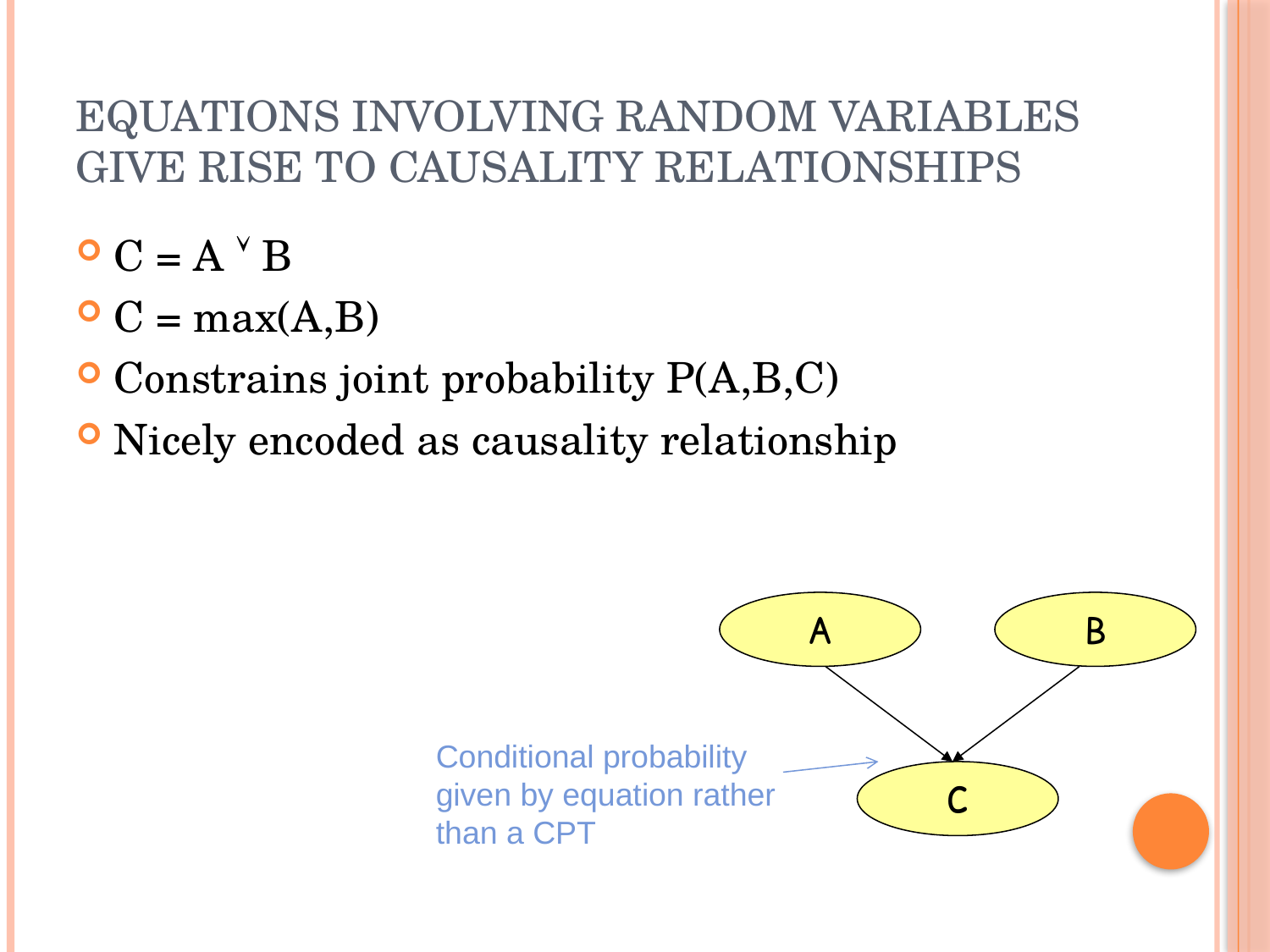

# Equations Involving Random Variables Give Rise to Causality Relationships
C = A ∨ B
C = max(A,B)
Constrains joint probability P(A,B,C)
Nicely encoded as causality relationship
A
B

Conditional probability given by equation rather than a CPT

C